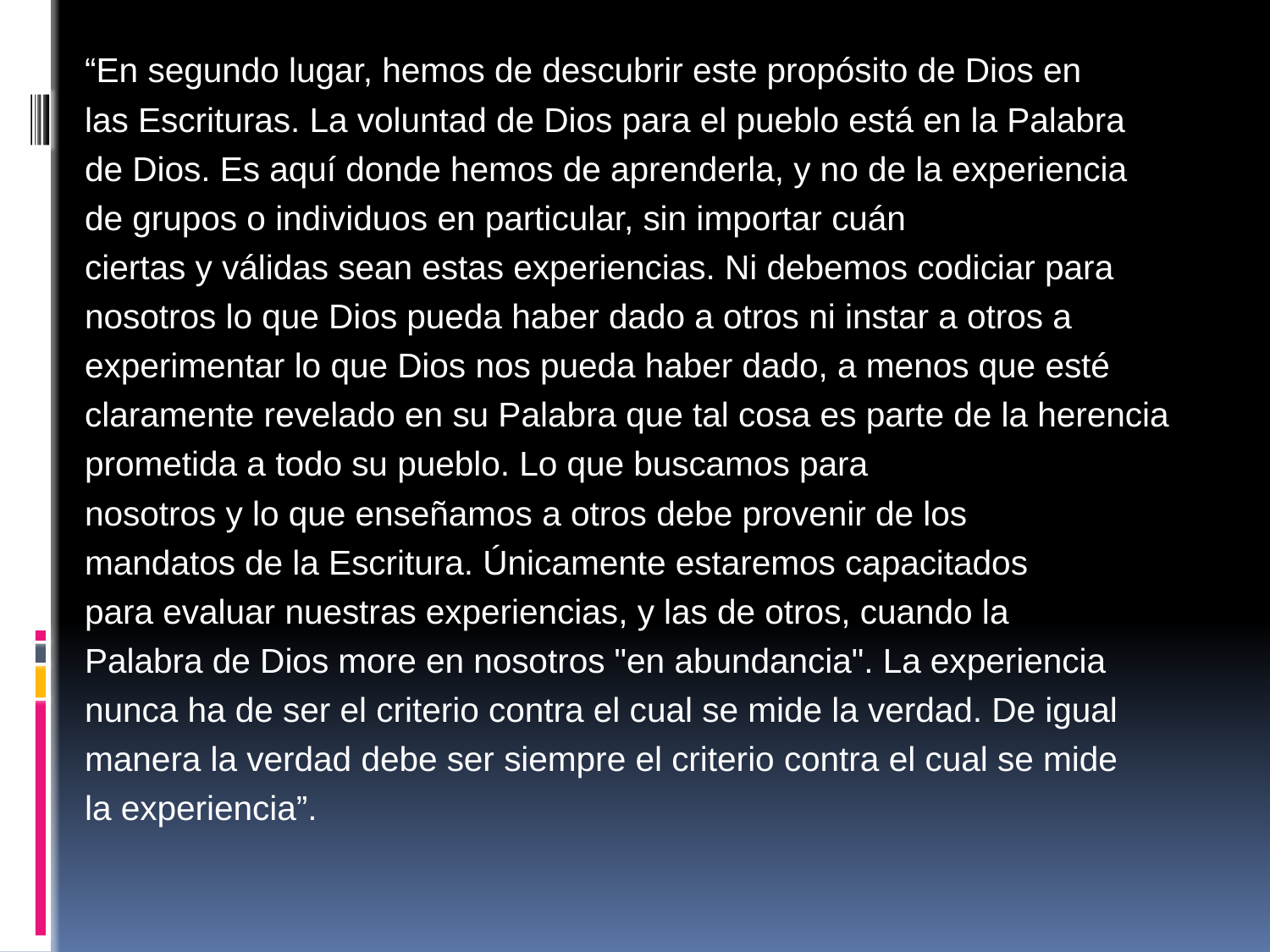

“En segundo lugar, hemos de descubrir este propósito de Dios en
las Escrituras. La voluntad de Dios para el pueblo está en la Palabra
de Dios. Es aquí donde hemos de aprenderla, y no de la experiencia
de grupos o individuos en particular, sin importar cuán
ciertas y válidas sean estas experiencias. Ni debemos codiciar para
nosotros lo que Dios pueda haber dado a otros ni instar a otros a
experimentar lo que Dios nos pueda haber dado, a menos que esté
claramente revelado en su Palabra que tal cosa es parte de la herencia
prometida a todo su pueblo. Lo que buscamos para
nosotros y lo que enseñamos a otros debe provenir de los
mandatos de la Escritura. Únicamente estaremos capacitados
para evaluar nuestras experiencias, y las de otros, cuando la
Palabra de Dios more en nosotros "en abundancia". La experiencia
nunca ha de ser el criterio contra el cual se mide la verdad. De igual
manera la verdad debe ser siempre el criterio contra el cual se mide
la experiencia”.
#